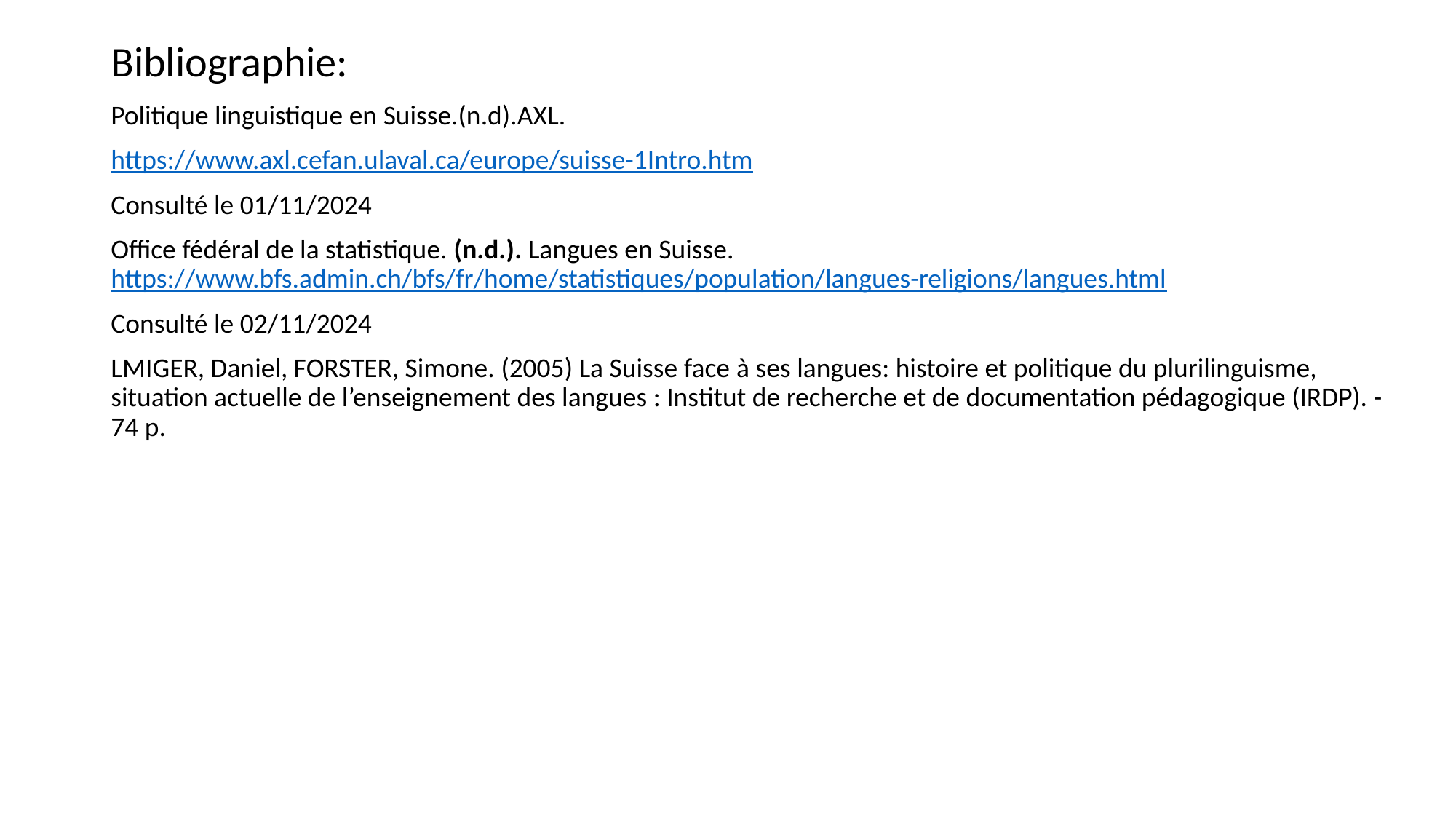

Bibliographie:
Politique linguistique en Suisse.(n.d).AXL.
https://www.axl.cefan.ulaval.ca/europe/suisse-1Intro.htm
Consulté le 01/11/2024
Office fédéral de la statistique. (n.d.). Langues en Suisse. https://www.bfs.admin.ch/bfs/fr/home/statistiques/population/langues-religions/langues.html
Consulté le 02/11/2024
LMIGER, Daniel, FORSTER, Simone. (2005) La Suisse face à ses langues: histoire et politique du plurilinguisme, situation actuelle de l’enseignement des langues : Institut de recherche et de documentation pédagogique (IRDP). - 74 p.